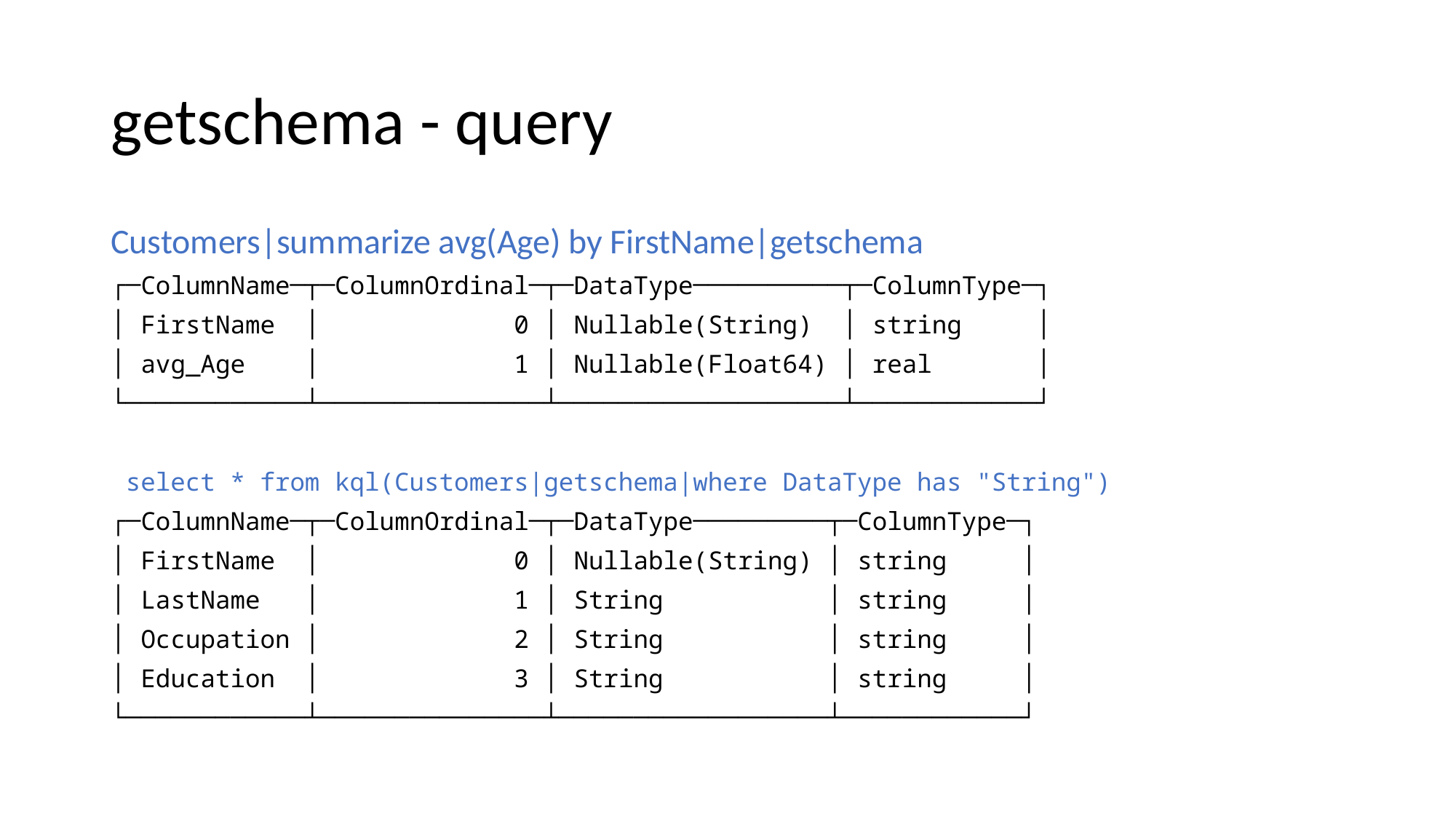

# getschema - query
Customers|summarize avg(Age) by FirstName|getschema
┌─ColumnName─┬─ColumnOrdinal─┬─DataType──────────┬─ColumnType─┐
│ FirstName  │             0 │ Nullable(String)  │ string     │
│ avg_Age    │             1 │ Nullable(Float64) │ real       │
└────────────┴───────────────┴───────────────────┴────────────┘

 select * from kql(Customers|getschema|where DataType has "String")
┌─ColumnName─┬─ColumnOrdinal─┬─DataType─────────┬─ColumnType─┐
│ FirstName  │             0 │ Nullable(String) │ string     │
│ LastName   │             1 │ String           │ string     │
│ Occupation │             2 │ String           │ string     │
│ Education  │             3 │ String           │ string     │
└────────────┴───────────────┴──────────────────┴────────────┘